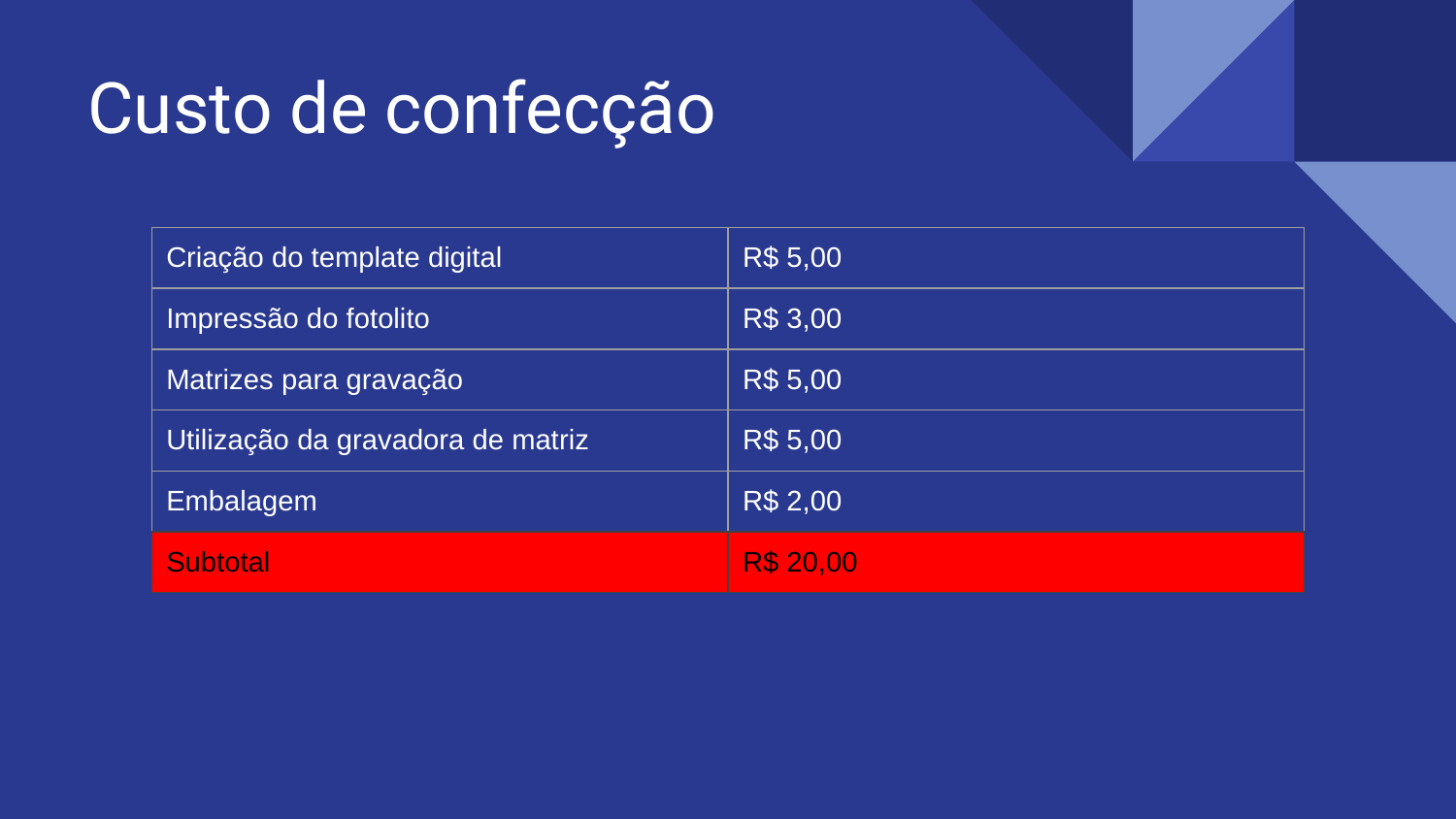

# Custo de confecção
| Criação do template digital | R$ 5,00 |
| --- | --- |
| Impressão do fotolito | R$ 3,00 |
| Matrizes para gravação | R$ 5,00 |
| Utilização da gravadora de matriz | R$ 5,00 |
| Embalagem | R$ 2,00 |
| Subtotal | R$ 20,00 |